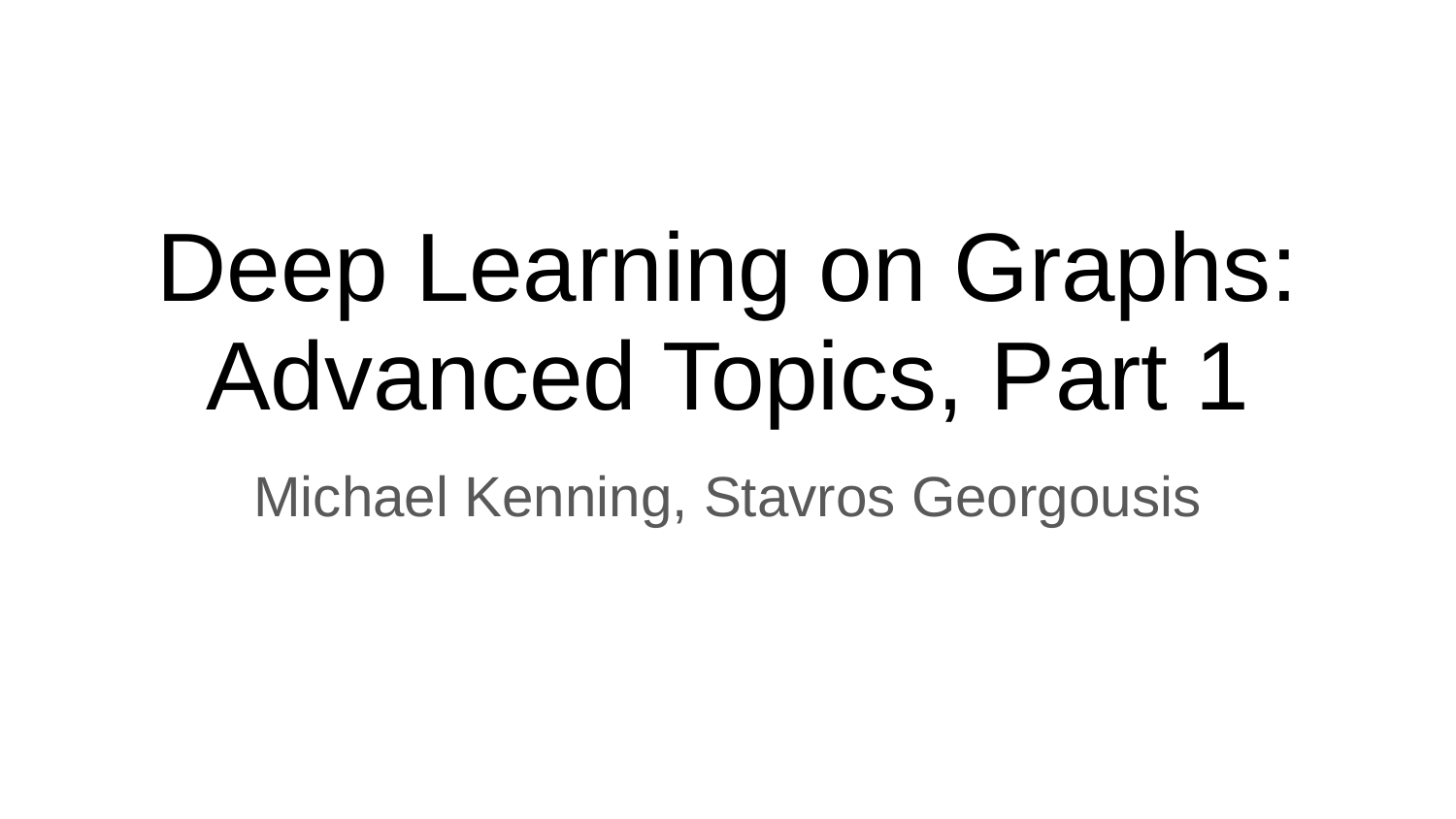

# Deep Learning on Graphs:
Advanced Topics, Part 1
Michael Kenning, Stavros Georgousis